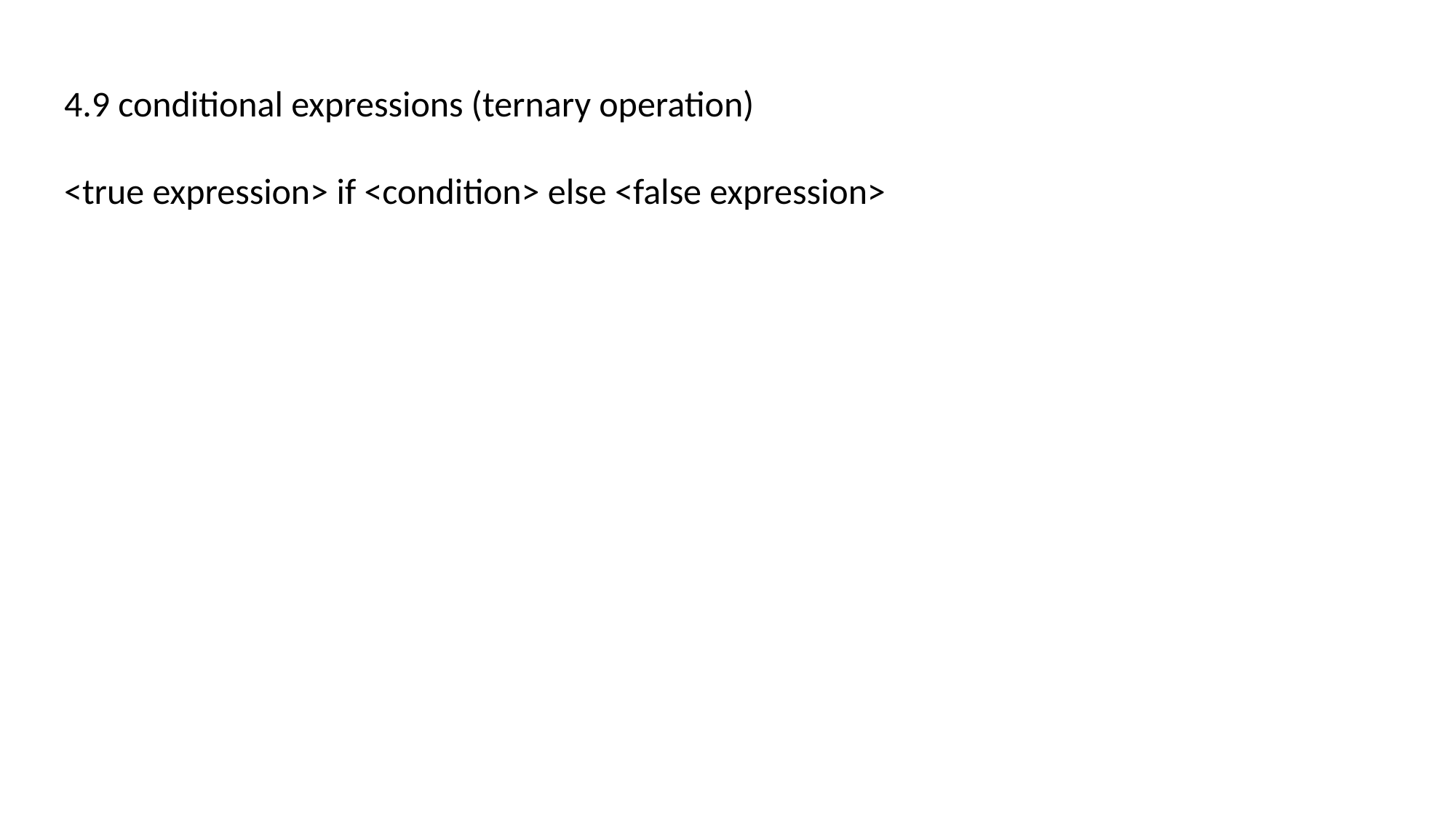

4.9 conditional expressions (ternary operation)

<true expression> if <condition> else <false expression>